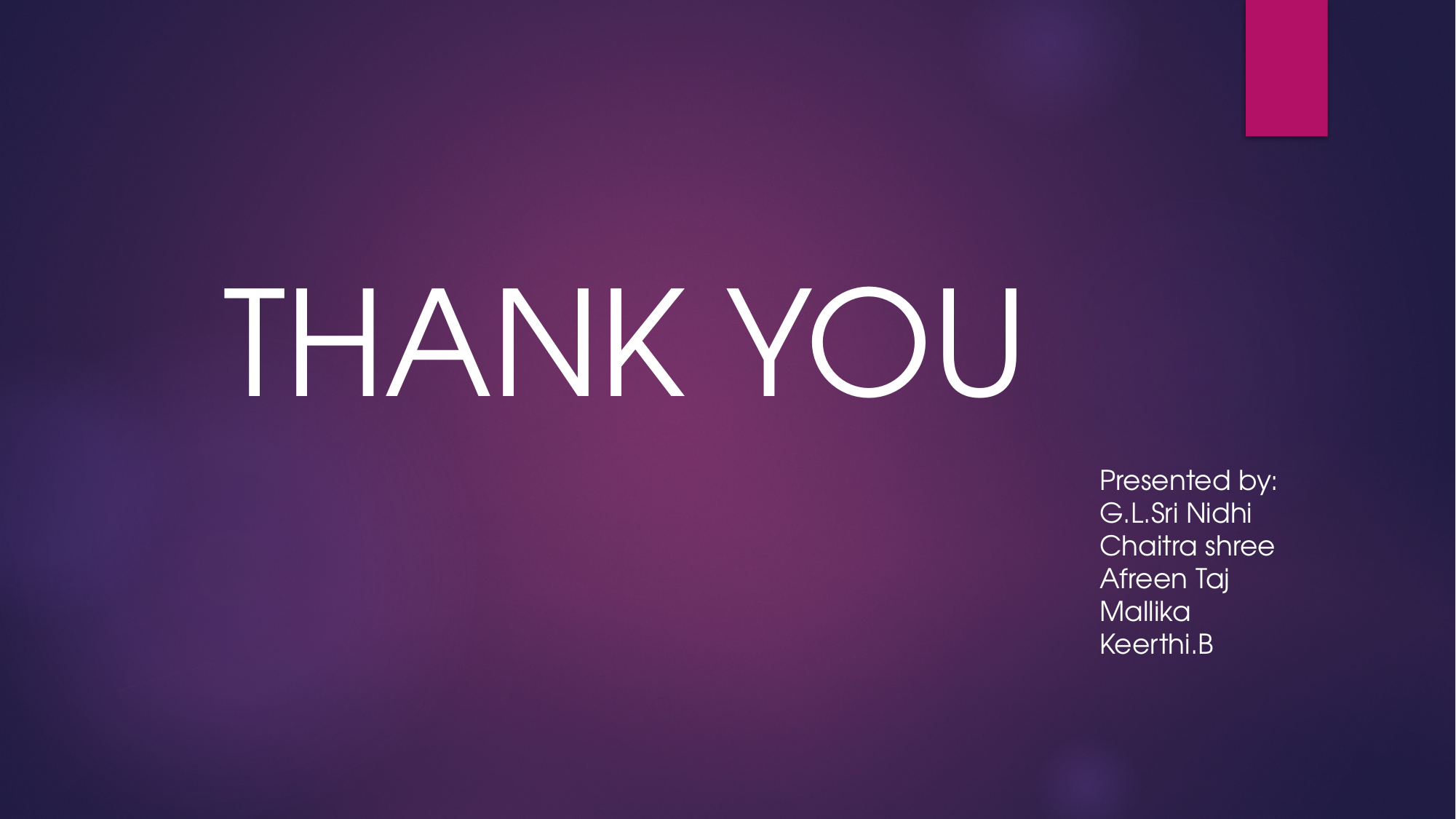

#
  THANK YOU
Presented by:
G.L.Sri Nidhi
Chaitra shree
Afreen Taj
Mallika
Keerthi.B